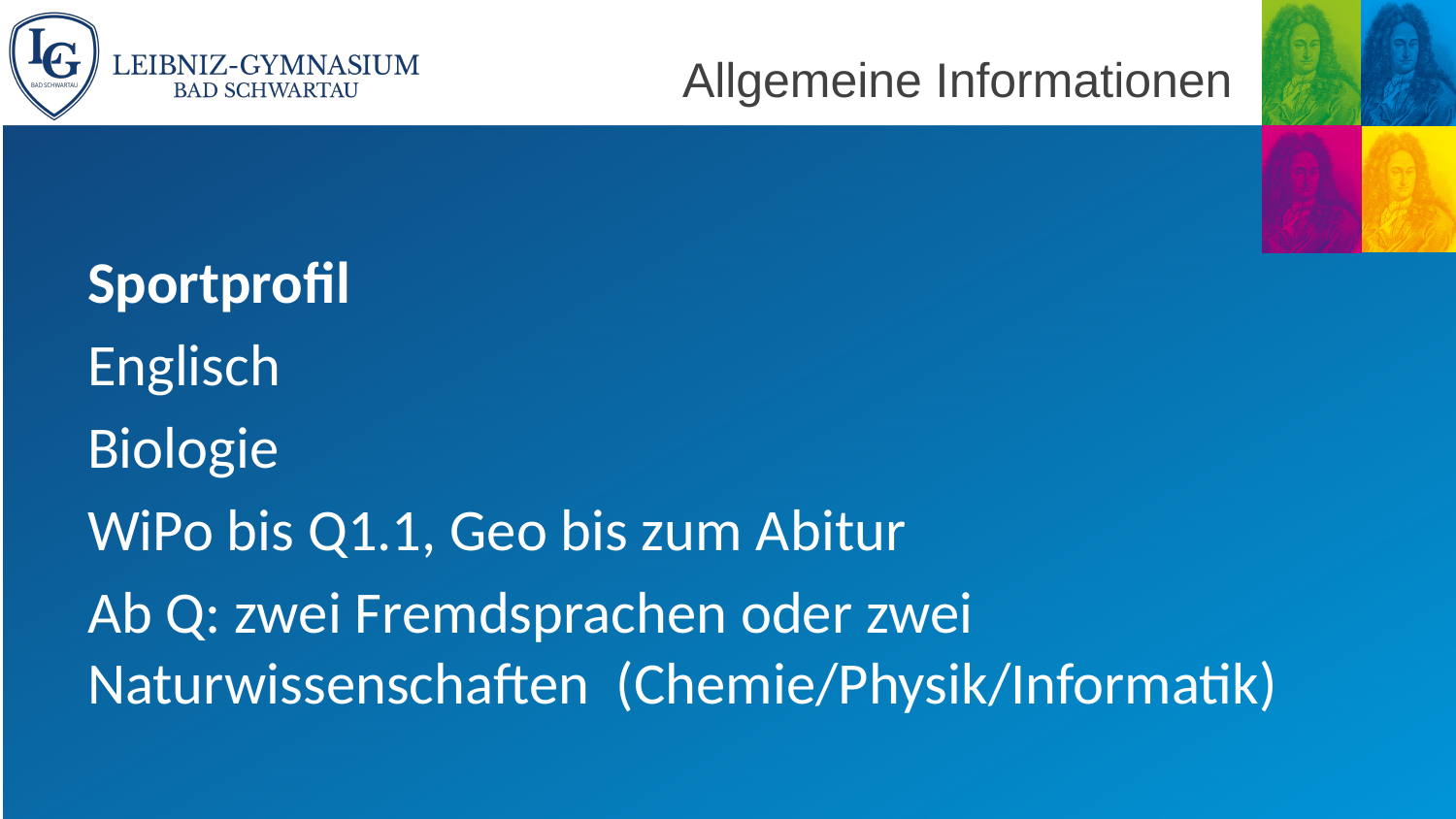

# Allgemeine Informationen
Sportprofil
Englisch
Biologie
WiPo bis Q1.1, Geo bis zum Abitur
Ab Q: zwei Fremdsprachen oder zwei Naturwissenschaften  (Chemie/Physik/Informatik)